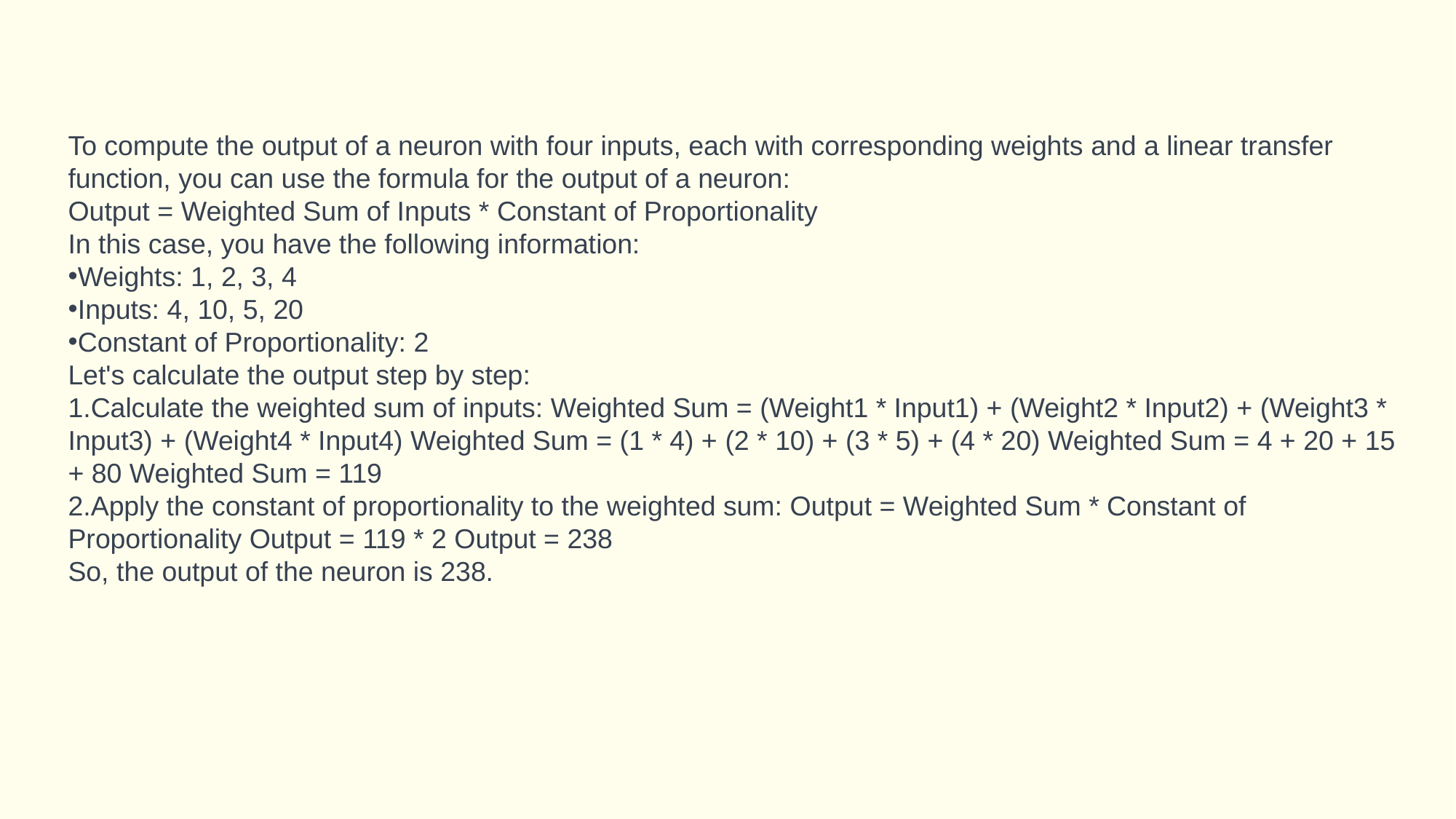

To compute the output of a neuron with four inputs, each with corresponding weights and a linear transfer function, you can use the formula for the output of a neuron:
Output = Weighted Sum of Inputs * Constant of Proportionality
In this case, you have the following information:
Weights: 1, 2, 3, 4
Inputs: 4, 10, 5, 20
Constant of Proportionality: 2
Let's calculate the output step by step:
Calculate the weighted sum of inputs: Weighted Sum = (Weight1 * Input1) + (Weight2 * Input2) + (Weight3 * Input3) + (Weight4 * Input4) Weighted Sum = (1 * 4) + (2 * 10) + (3 * 5) + (4 * 20) Weighted Sum = 4 + 20 + 15 + 80 Weighted Sum = 119
Apply the constant of proportionality to the weighted sum: Output = Weighted Sum * Constant of Proportionality Output = 119 * 2 Output = 238
So, the output of the neuron is 238.